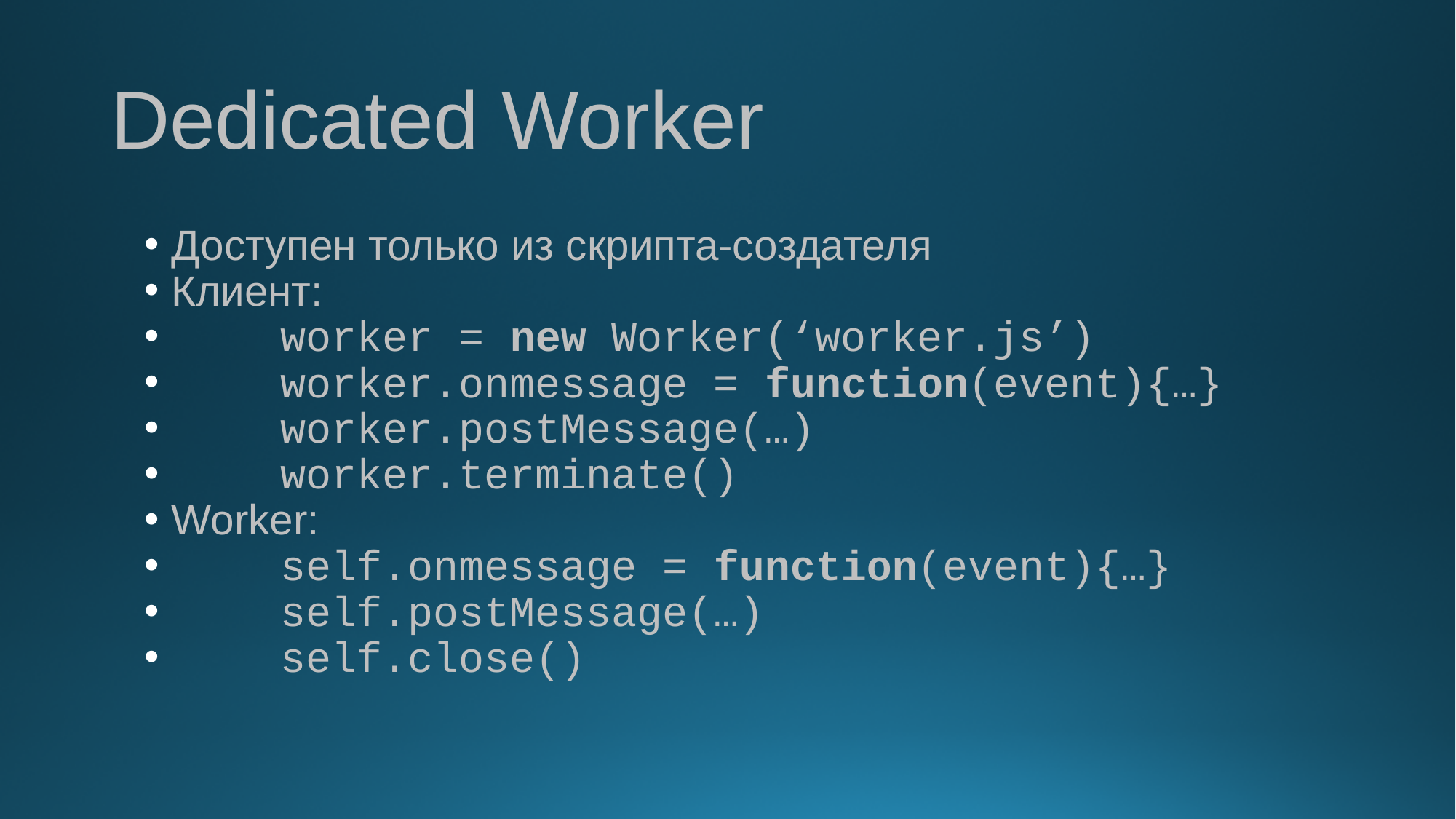

Dedicated Worker
Доступен только из скрипта-создателя
Клиент:
	worker = new Worker(‘worker.js’)
	worker.onmessage = function(event){…}
	worker.postMessage(…)
	worker.terminate()
Worker:
	self.onmessage = function(event){…}
	self.postMessage(…)
	self.close()